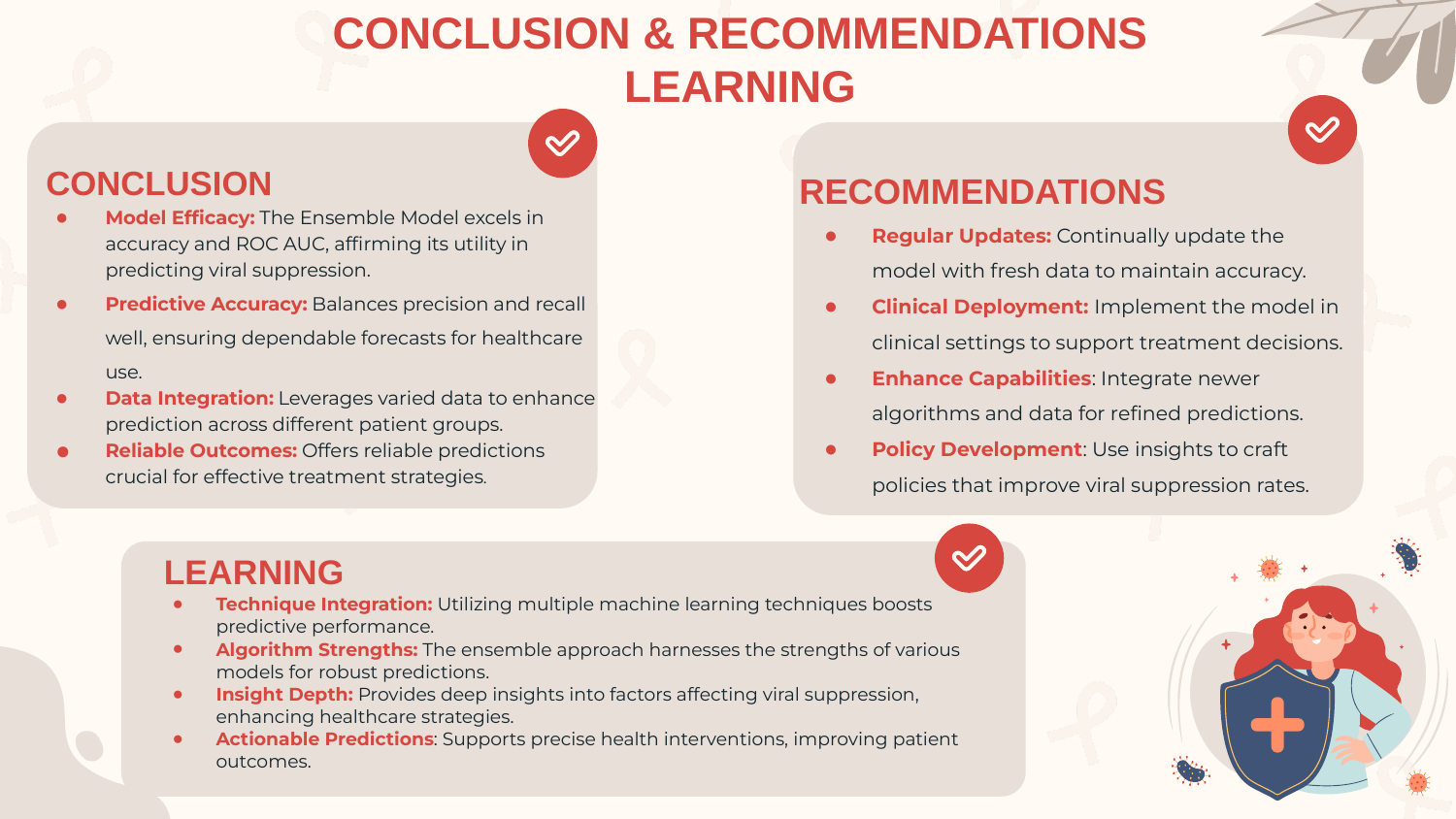

# CONCLUSION & RECOMMENDATIONS
LEARNING

  CONCLUSION
Model Efficacy: The Ensemble Model excels in accuracy and ROC AUC, affirming its utility in predicting viral suppression.
Predictive Accuracy: Balances precision and recall well, ensuring dependable forecasts for healthcare use.
Data Integration: Leverages varied data to enhance prediction across different patient groups.
Reliable Outcomes: Offers reliable predictions crucial for effective treatment strategies.

RECOMMENDATIONS
Regular Updates: Continually update the model with fresh data to maintain accuracy.
Clinical Deployment: Implement the model in clinical settings to support treatment decisions.
Enhance Capabilities: Integrate newer algorithms and data for refined predictions.
Policy Development: Use insights to craft policies that improve viral suppression rates.

  LEARNING
Technique Integration: Utilizing multiple machine learning techniques boosts predictive performance.
Algorithm Strengths: The ensemble approach harnesses the strengths of various models for robust predictions.
Insight Depth: Provides deep insights into factors affecting viral suppression, enhancing healthcare strategies.
Actionable Predictions: Supports precise health interventions, improving patient outcomes.